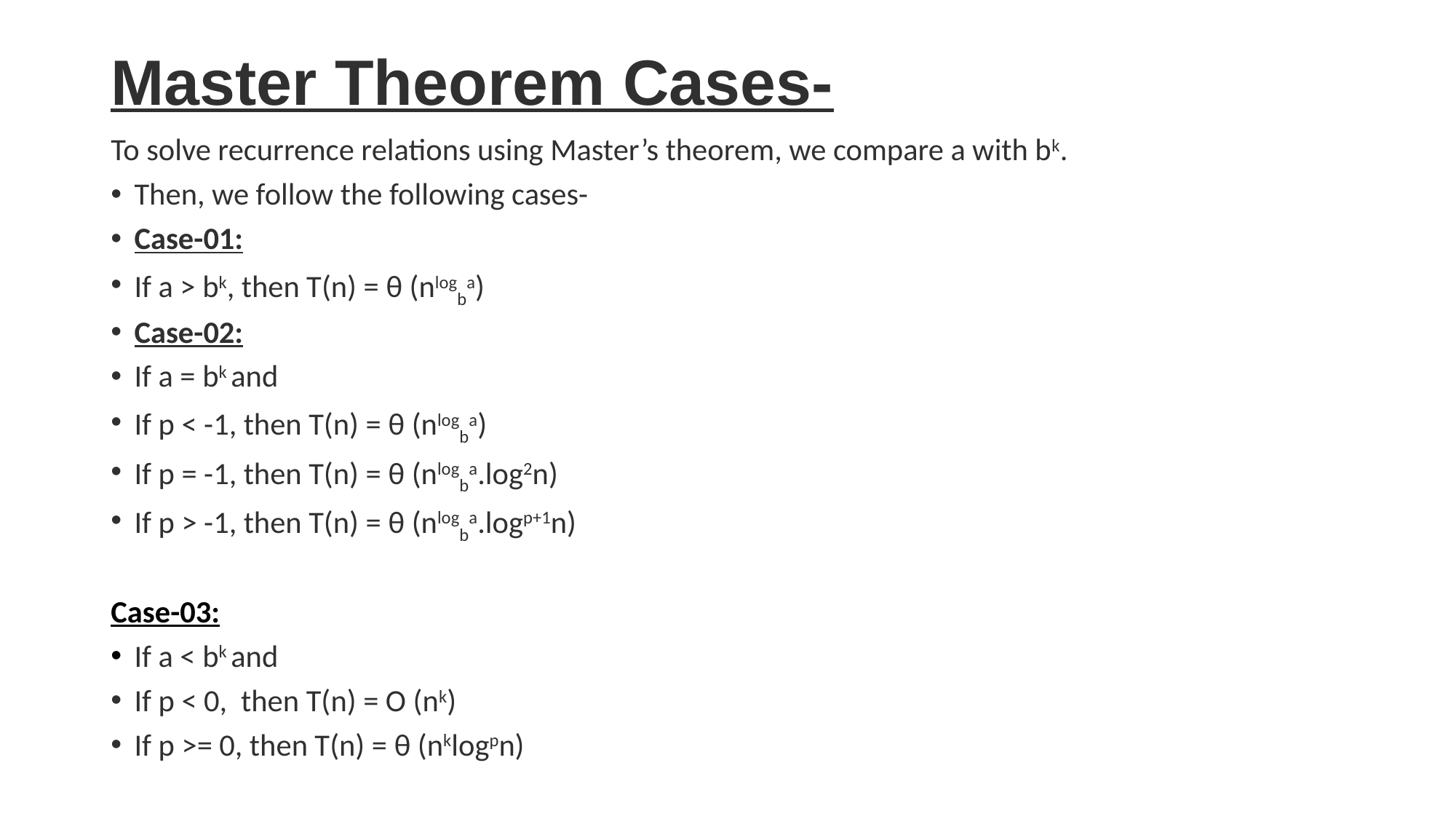

# Master Theorem Cases-
To solve recurrence relations using Master’s theorem, we compare a with bk.
Then, we follow the following cases-
Case-01:
If a > bk, then T(n) = θ (nlogba)
Case-02:
If a = bk and
If p < -1, then T(n) = θ (nlogba)
If p = -1, then T(n) = θ (nlogba.log2n)
If p > -1, then T(n) = θ (nlogba.logp+1n)

Case-03:
If a < bk and
If p < 0,  then T(n) = O (nk)
If p >= 0, then T(n) = θ (nklogpn)